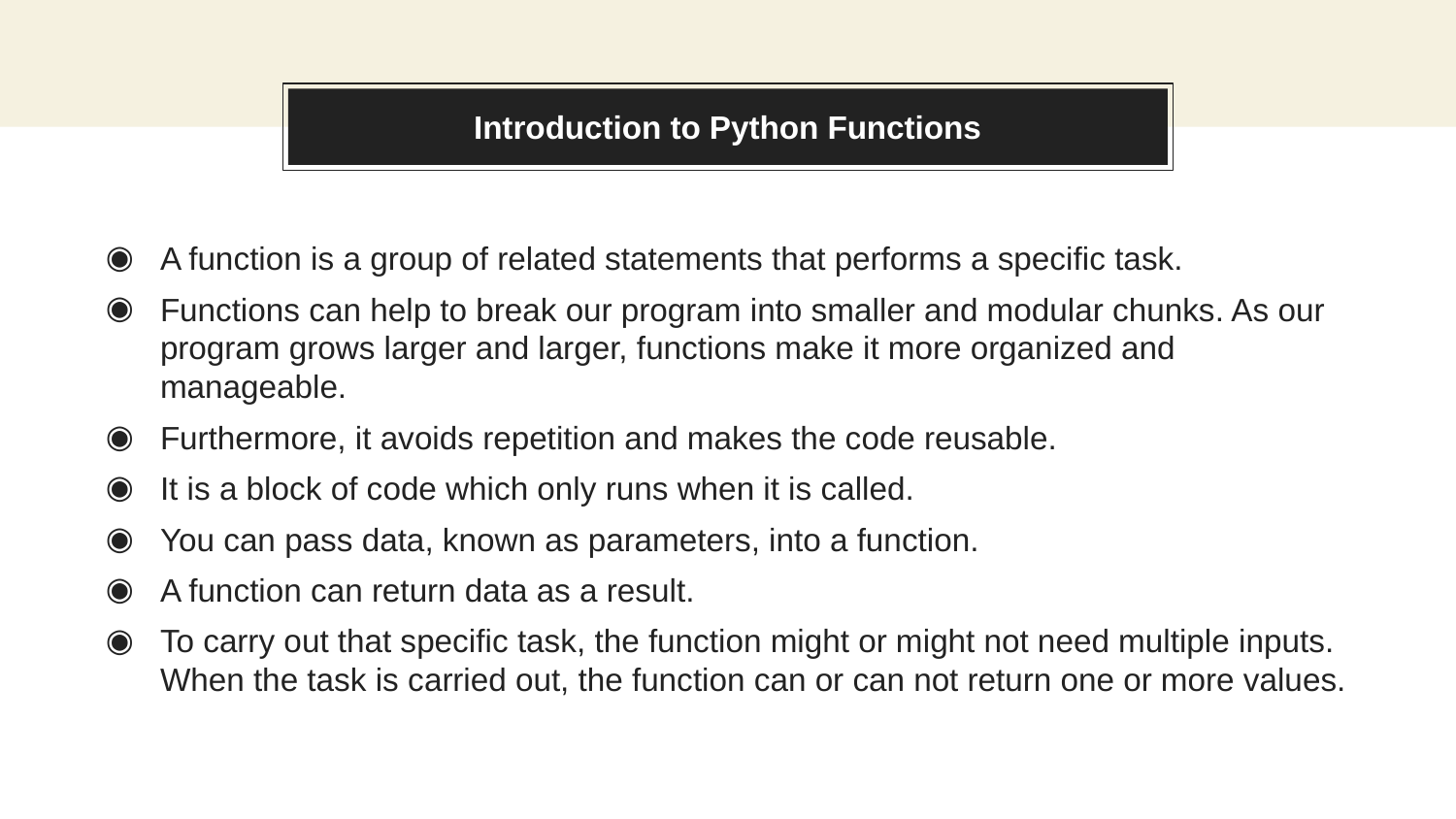

# Introduction to Python Functions
A function is a group of related statements that performs a specific task.
Functions can help to break our program into smaller and modular chunks. As our program grows larger and larger, functions make it more organized and manageable.
Furthermore, it avoids repetition and makes the code reusable.
It is a block of code which only runs when it is called.
You can pass data, known as parameters, into a function.
A function can return data as a result.
To carry out that specific task, the function might or might not need multiple inputs. When the task is carried out, the function can or can not return one or more values.